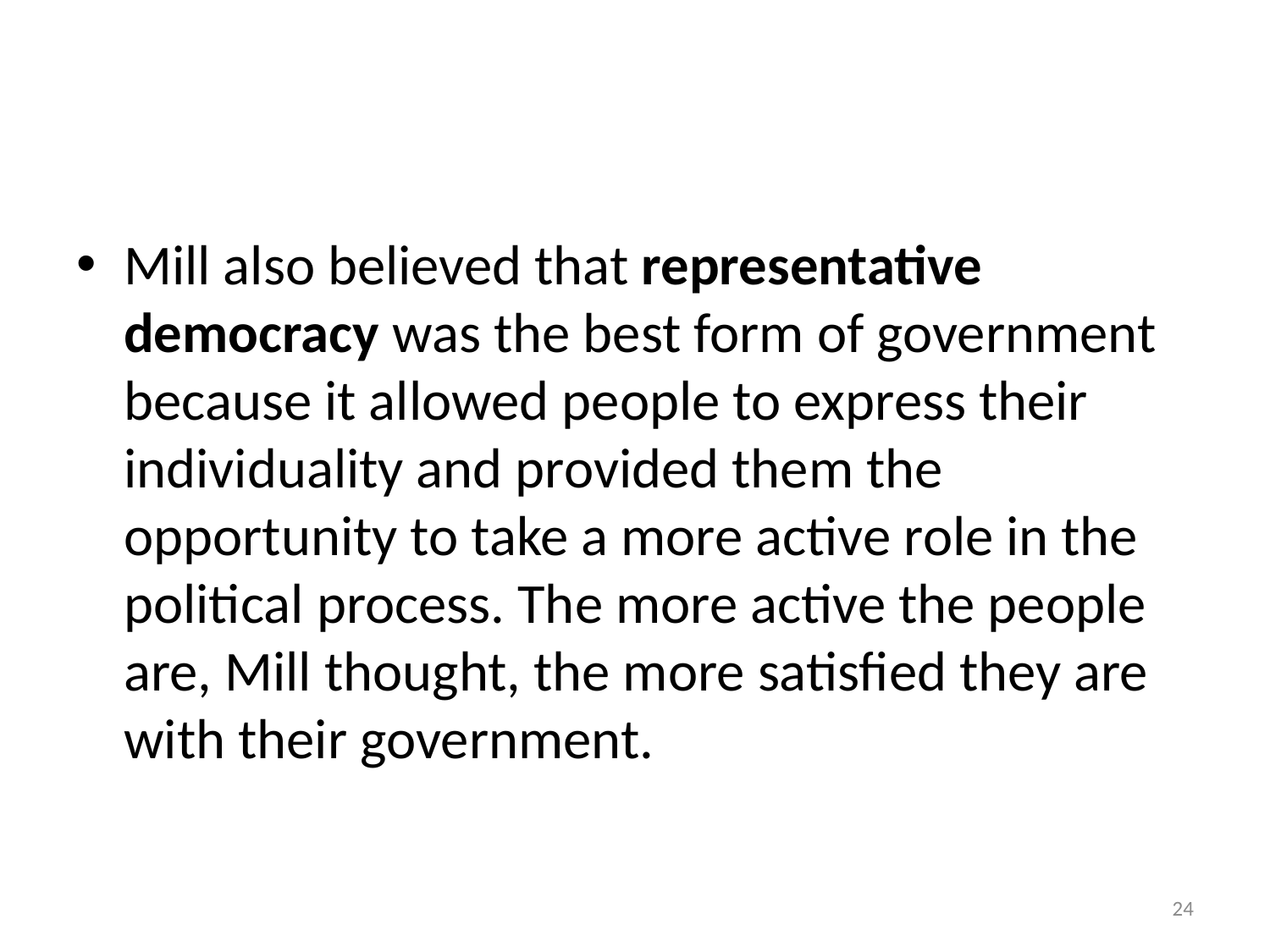

#
Mill also believed that representative democracy was the best form of government because it allowed people to express their individuality and provided them the opportunity to take a more active role in the political process. The more active the people are, Mill thought, the more satisfied they are with their government.

24